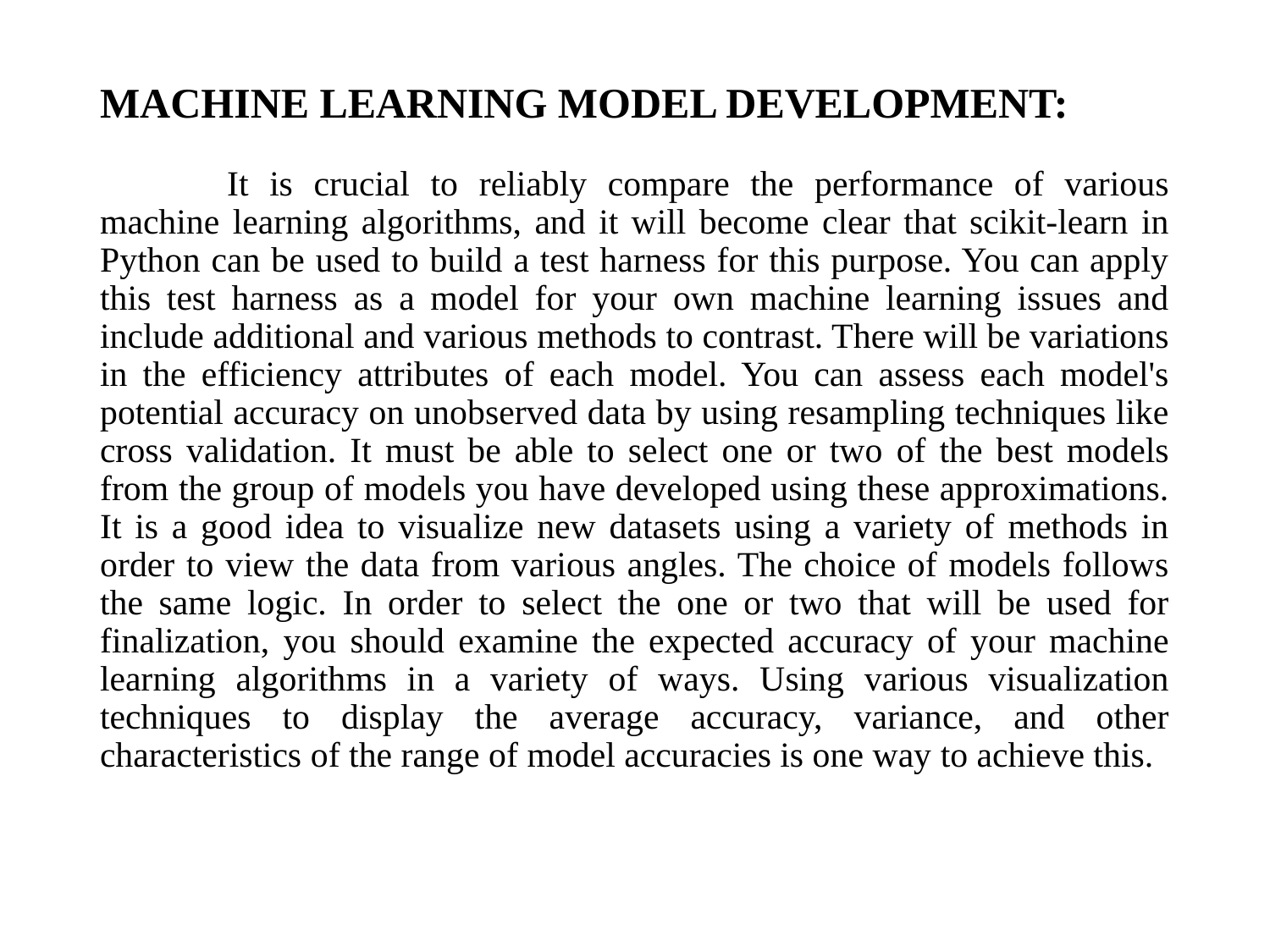

# MACHINE LEARNING MODEL DEVELOPMENT:
	It is crucial to reliably compare the performance of various machine learning algorithms, and it will become clear that scikit-learn in Python can be used to build a test harness for this purpose. You can apply this test harness as a model for your own machine learning issues and include additional and various methods to contrast. There will be variations in the efficiency attributes of each model. You can assess each model's potential accuracy on unobserved data by using resampling techniques like cross validation. It must be able to select one or two of the best models from the group of models you have developed using these approximations. It is a good idea to visualize new datasets using a variety of methods in order to view the data from various angles. The choice of models follows the same logic. In order to select the one or two that will be used for finalization, you should examine the expected accuracy of your machine learning algorithms in a variety of ways. Using various visualization techniques to display the average accuracy, variance, and other characteristics of the range of model accuracies is one way to achieve this.